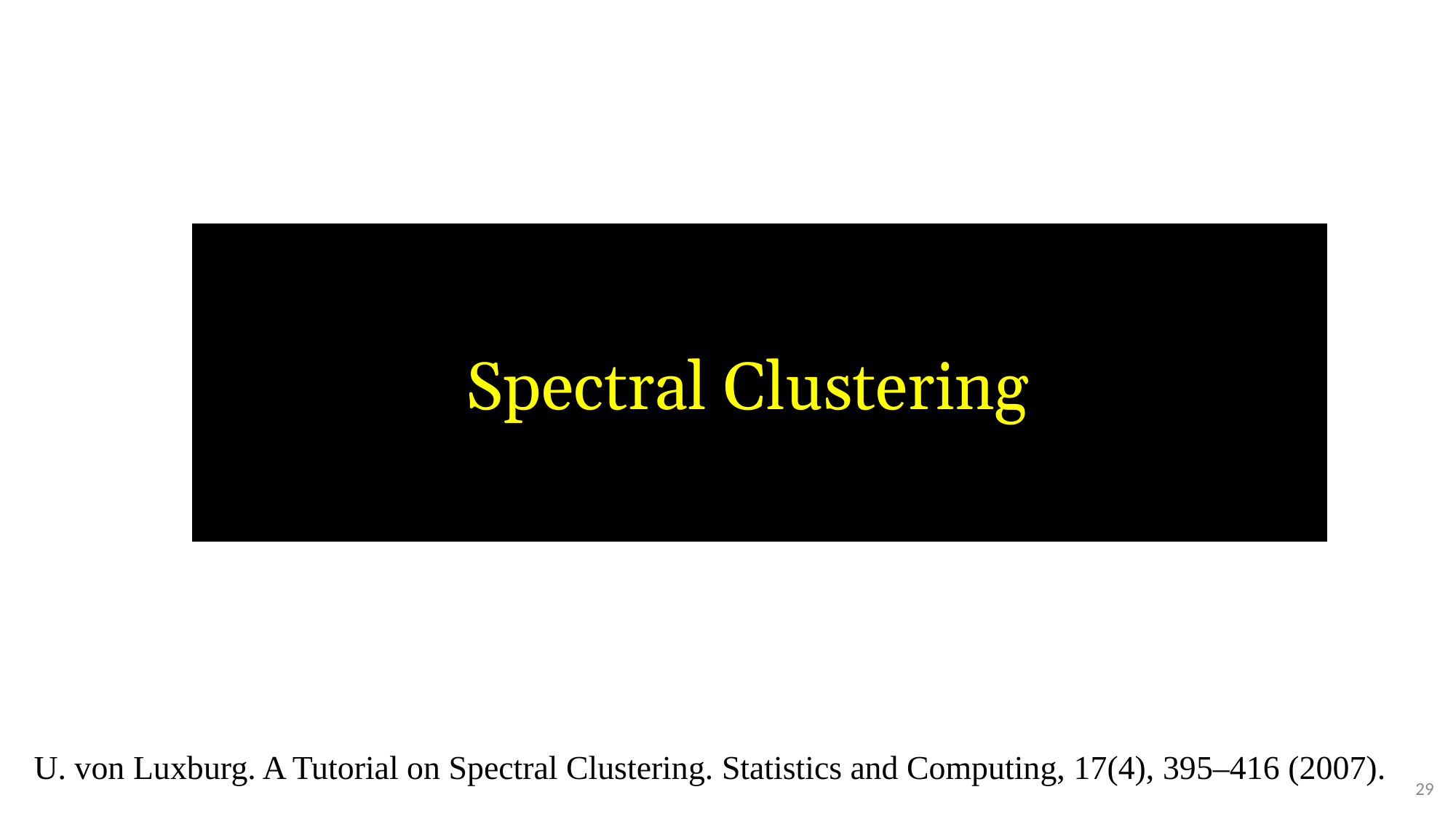

Spectral Clustering
U. von Luxburg. A Tutorial on Spectral Clustering. Statistics and Computing, 17(4), 395–416 (2007).
29